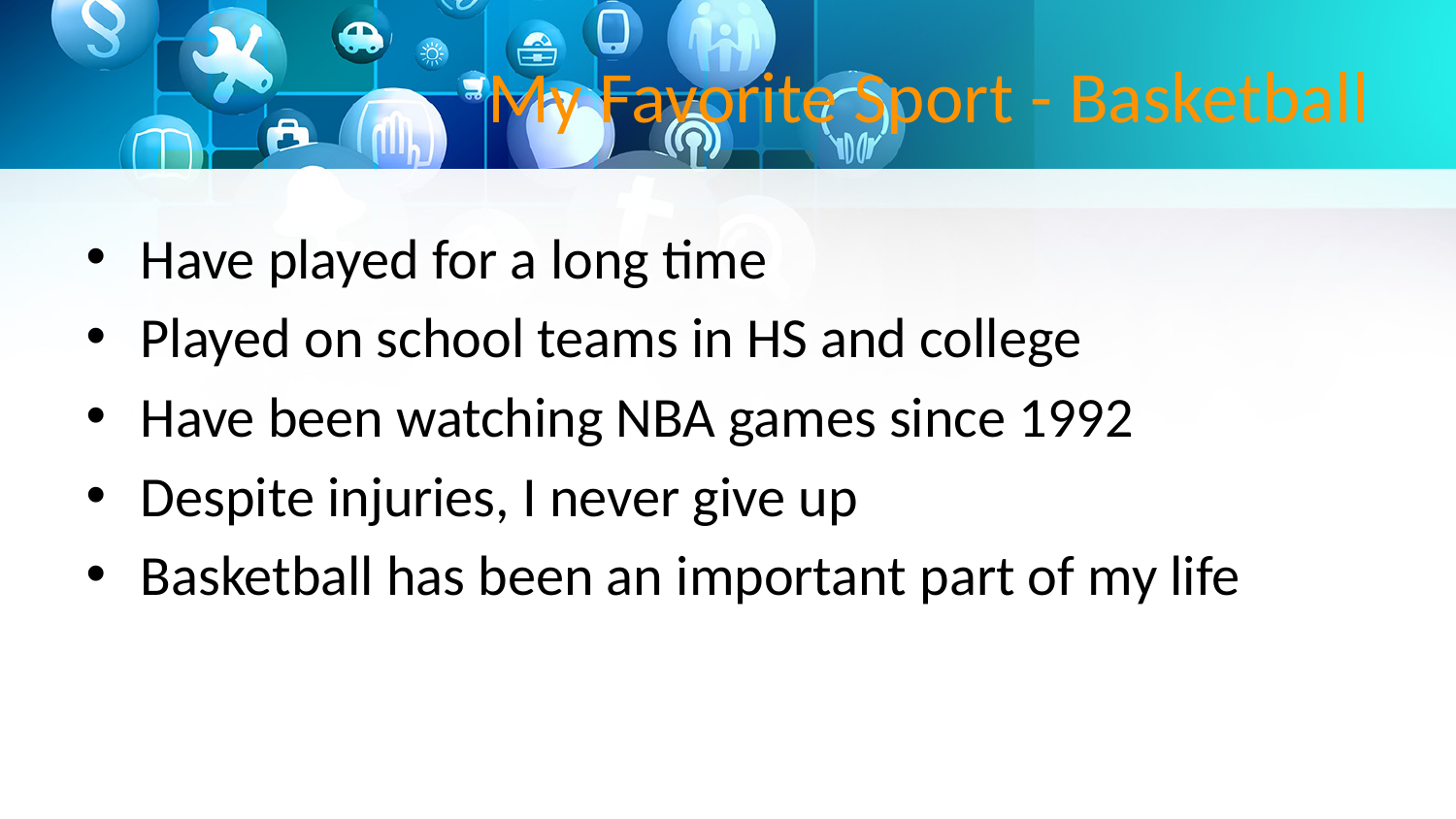

# My Favorite Sport - Basketball
Have played for a long time
Played on school teams in HS and college
Have been watching NBA games since 1992
Despite injuries, I never give up
Basketball has been an important part of my life